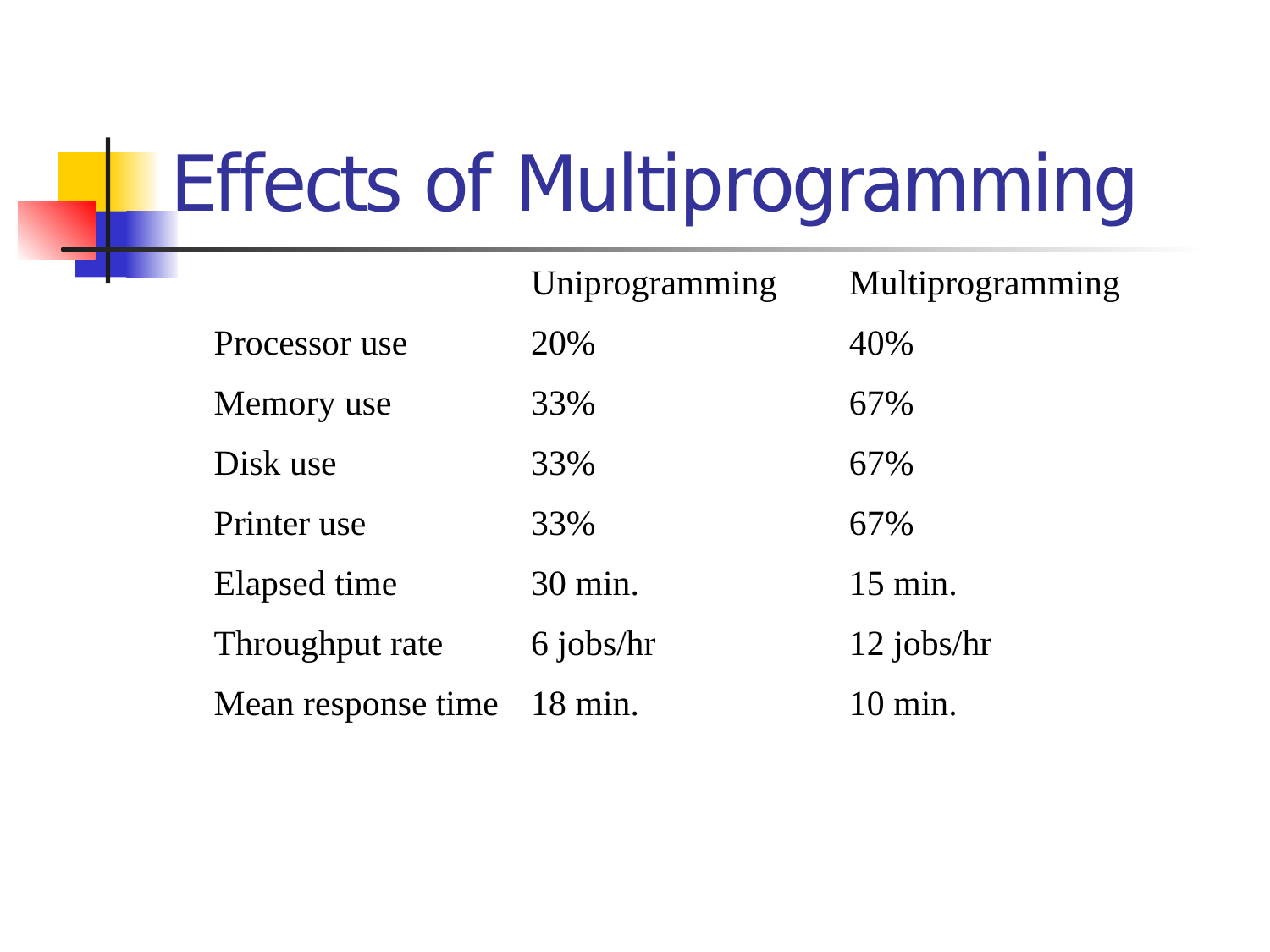

# Effects of Multiprogramming
	Uniprogramming	Multiprogramming
Processor use	20%	40%
Memory use	33%	67%
Disk use	33%	67%
Printer use	33%	67%
Elapsed time	30 min.	15 min.
Throughput rate	6 jobs/hr	12 jobs/hr
Mean response time	18 min.	10 min.